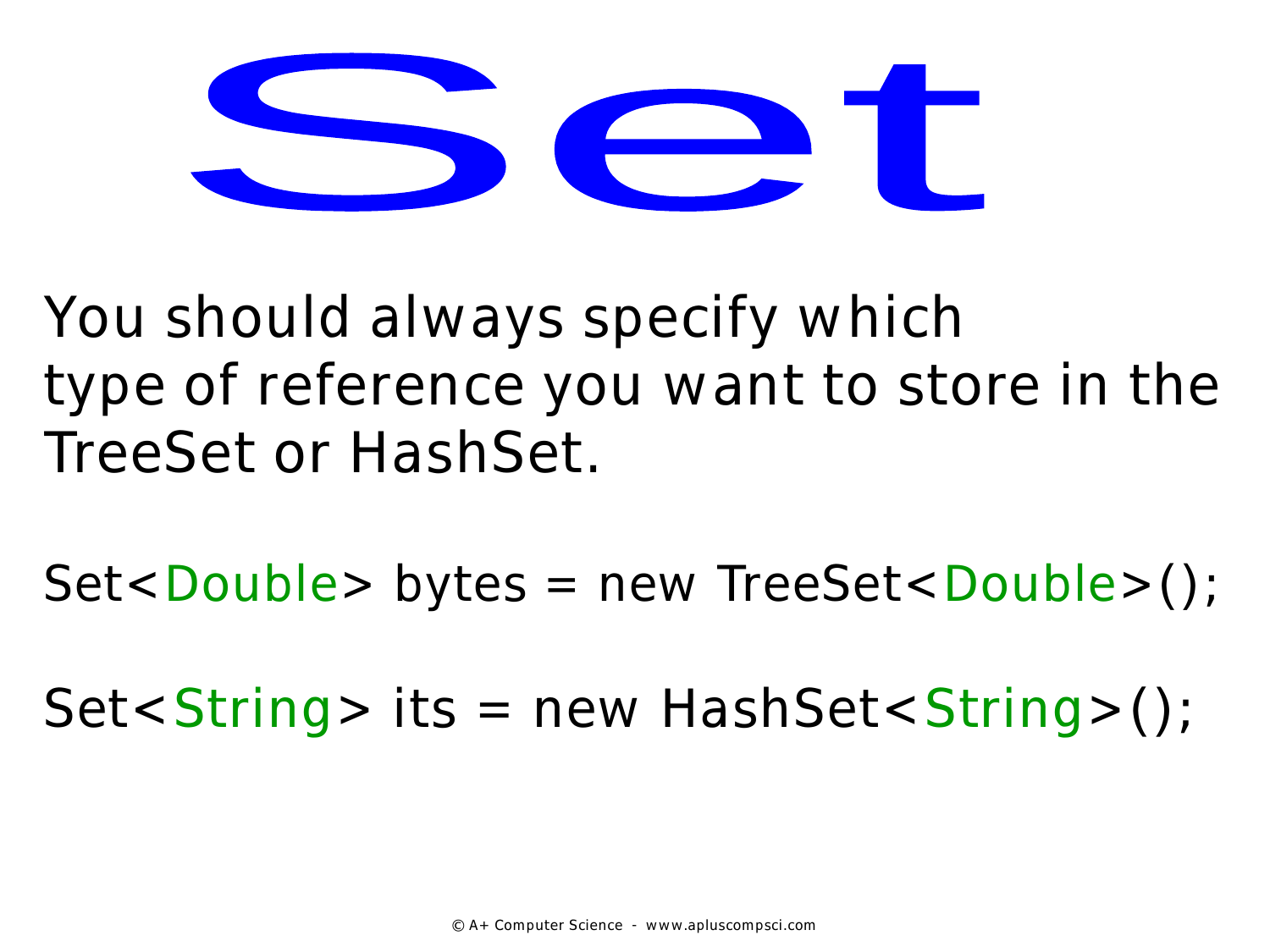

Set
You should always specify which
type of reference you want to store in the TreeSet or HashSet.

Set<Double> bytes = new TreeSet<Double>();

Set<String> its = new HashSet<String>();

© A+ Computer Science  -  www.apluscompsci.com